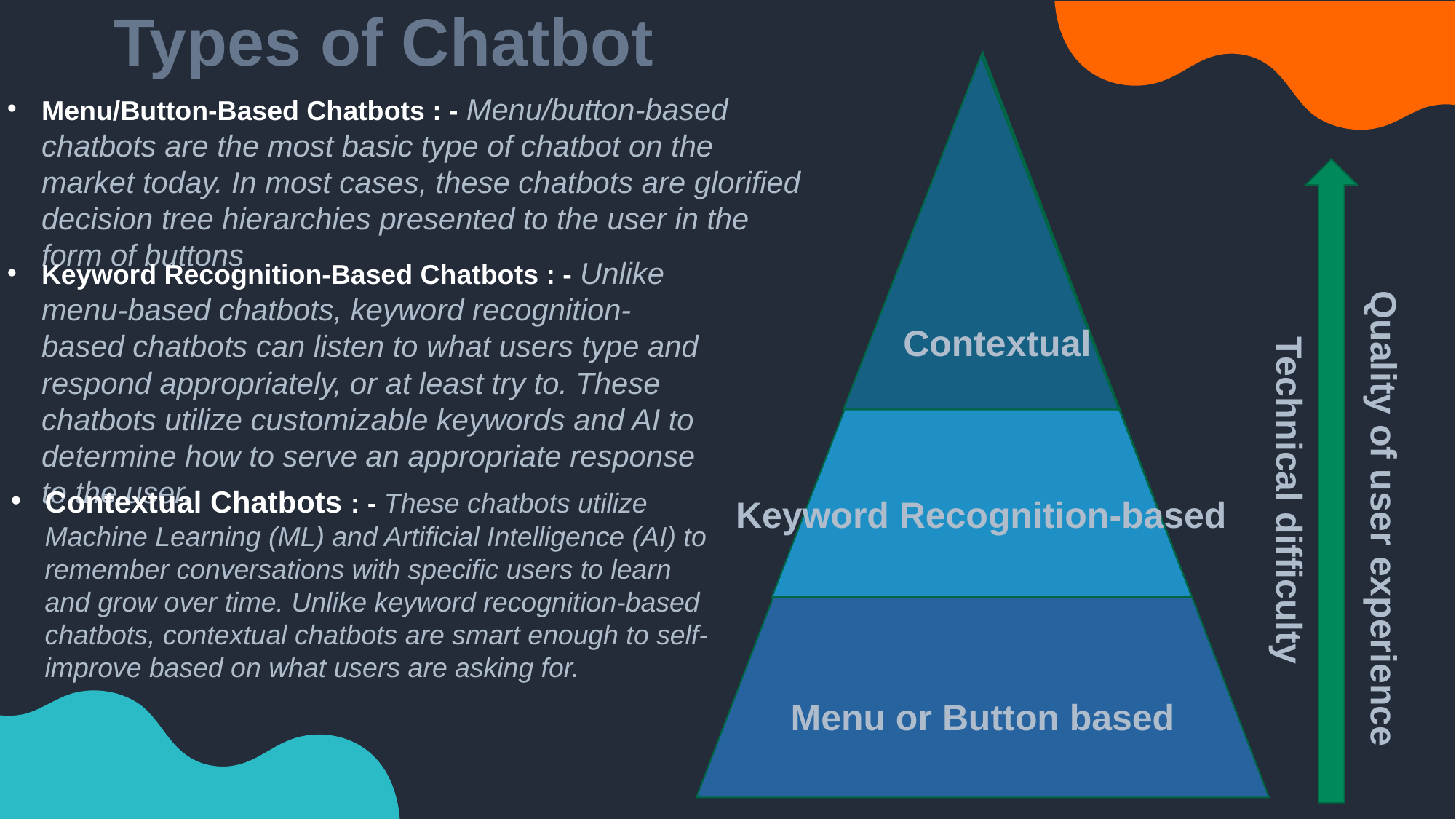

# Types of Chatbot

Menu/Button-Based Chatbots : - Menu/button-based chatbots are the most basic type of chatbot on the market today. In most cases, these chatbots are glorified decision tree hierarchies presented to the user in the form of buttons

Keyword Recognition-Based Chatbots : - Unlike menu-based chatbots, keyword recognition-based chatbots can listen to what users type and respond appropriately, or at least try to. These chatbots utilize customizable keywords and AI to determine how to serve an appropriate response to the user.
Contextual

Contextual Chatbots : - These chatbots utilize Machine Learning (ML) and Artificial Intelligence (AI) to remember conversations with specific users to learn and grow over time. Unlike keyword recognition-based chatbots, contextual chatbots are smart enough to self-improve based on what users are asking for.
Keyword Recognition-based
Quality of user experience
Technical difficulty
Menu or Button based

2